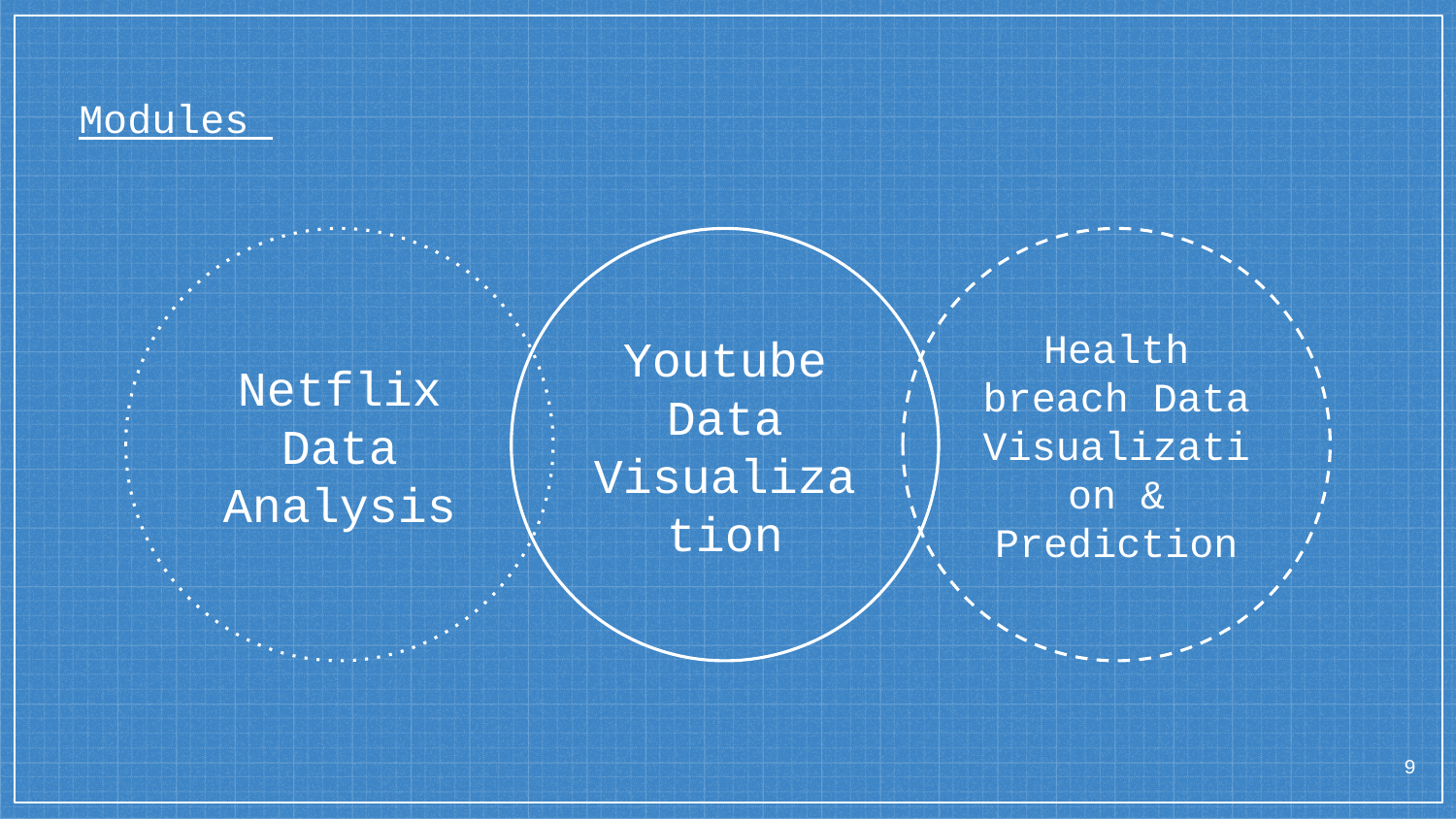

# Modules
Netflix Data Analysis
Youtube Data Visualization
Health breach Data Visualization & Prediction
9